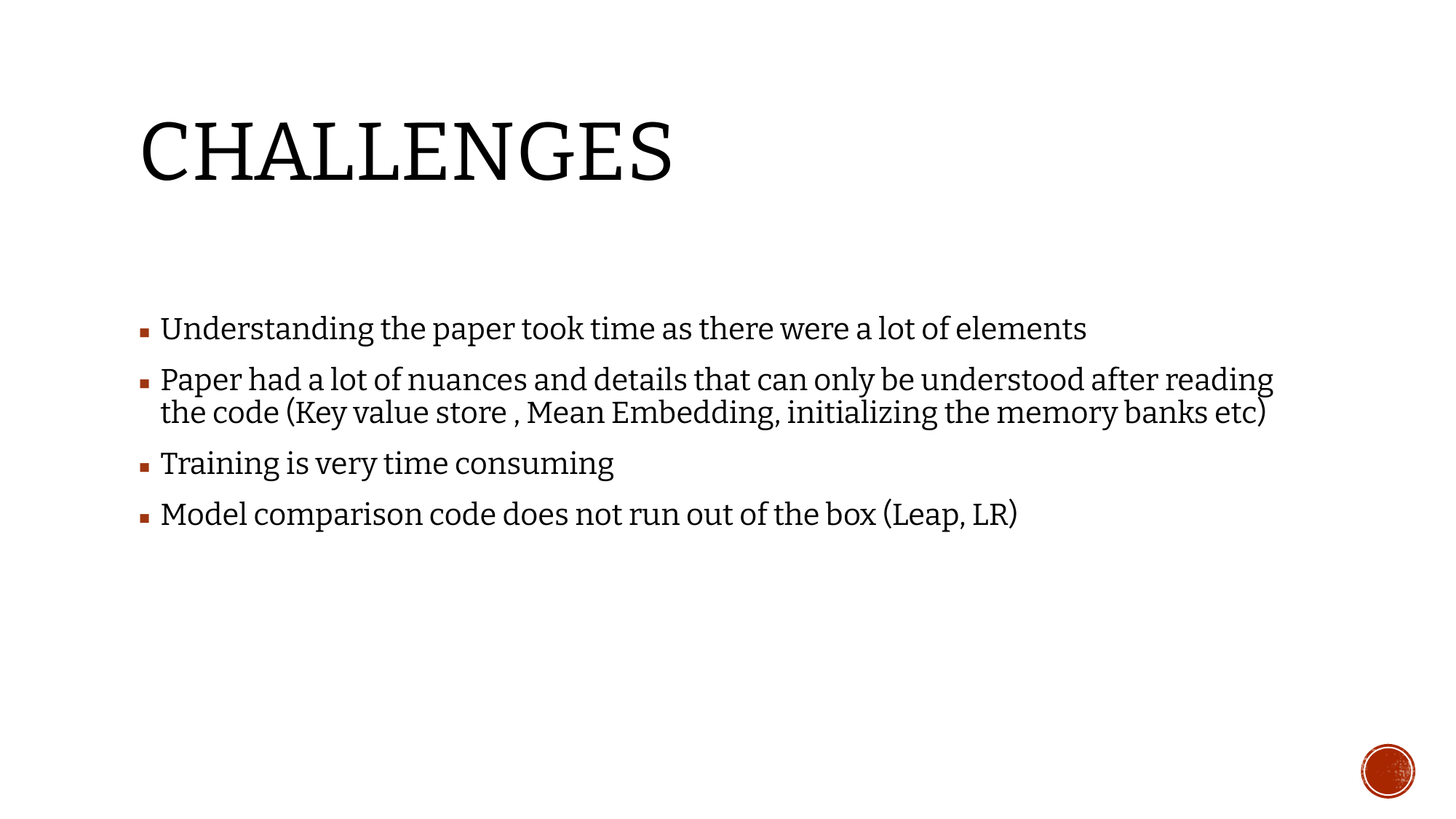

# CHALLENGES

Understanding the paper took time as there were a lot of elements
Paper had a lot of nuances and details that can only be understood after reading the code (Key value store , Mean Embedding, initializing the memory banks etc)
Training is very time consuming
Model comparison code does not run out of the box (Leap, LR)